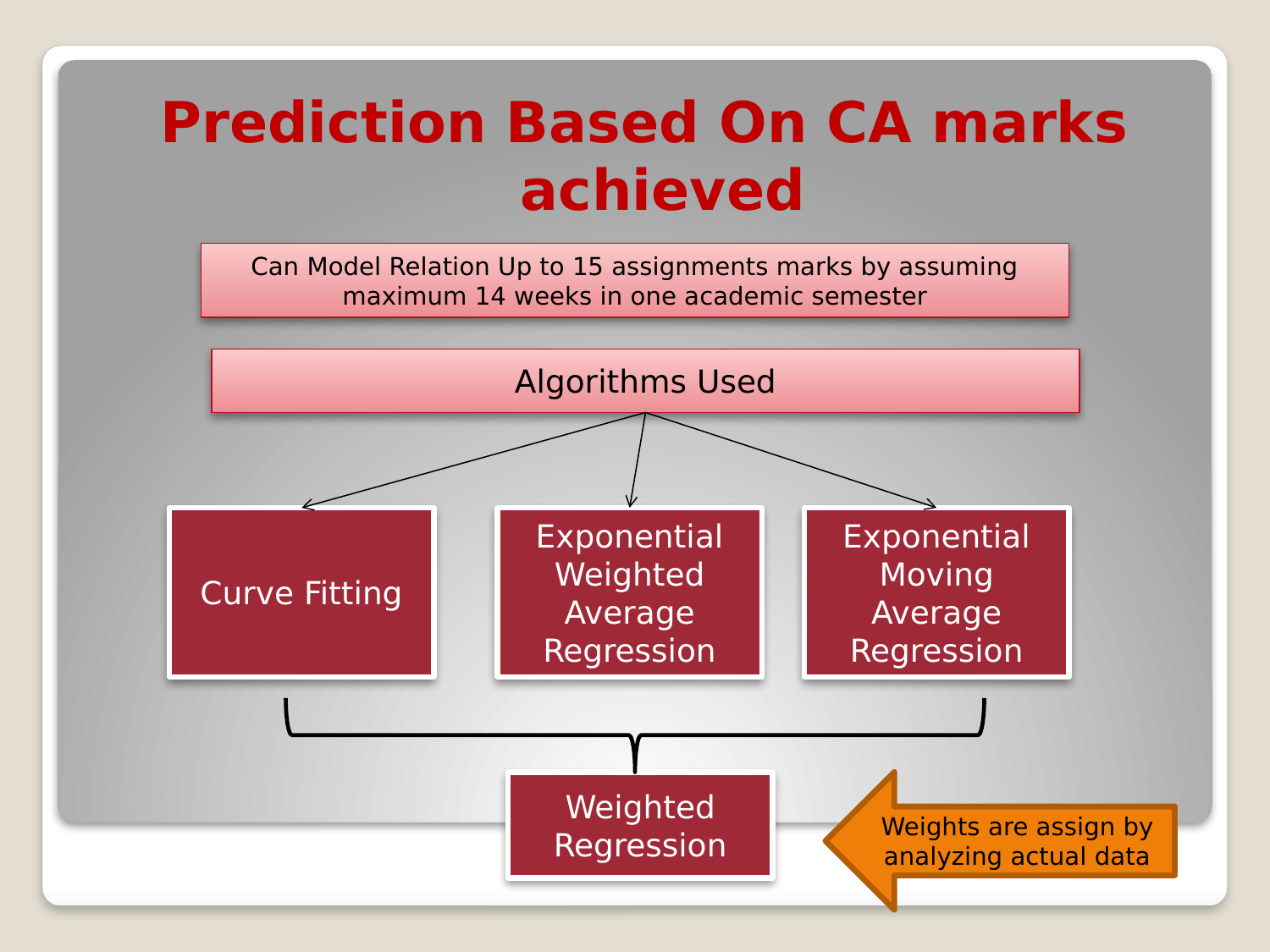

Prediction Based On CA marks achieved

Can Model Relation Up to 15 assignments marks by assuming maximum 14 weeks in one academic semester
Algorithms Used

Curve Fitting
Exponential Weighted Average Regression
Exponential Moving Average Regression
Weighted Regression
Weights are assign by analyzing actual data